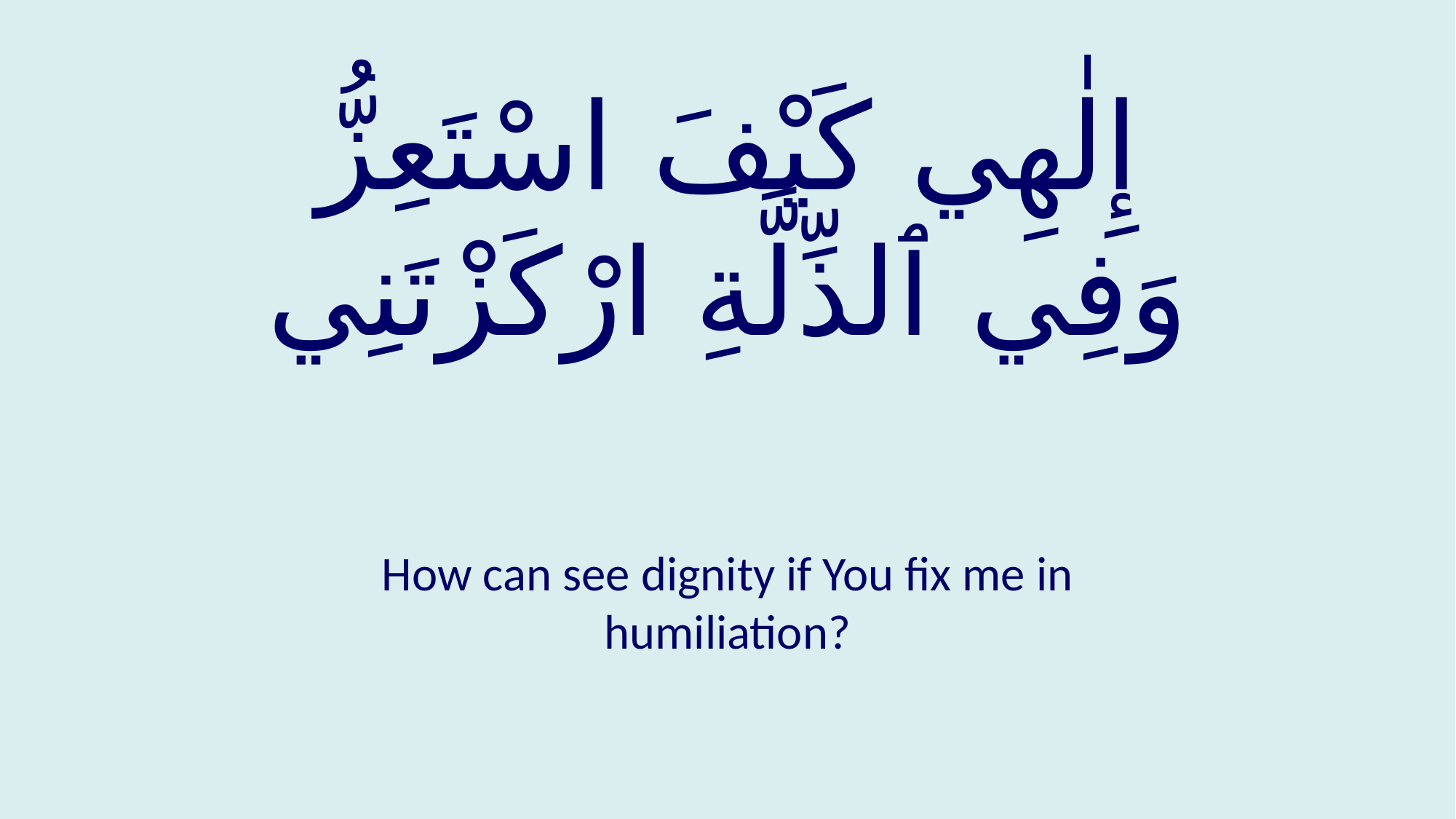

# إِلٰهِي كَيْفَ اسْتَعِزُّ وَفِي ٱلذِّلَّةِ ارْكَزْتَنِي
How can see dignity if You fix me in humiliation?